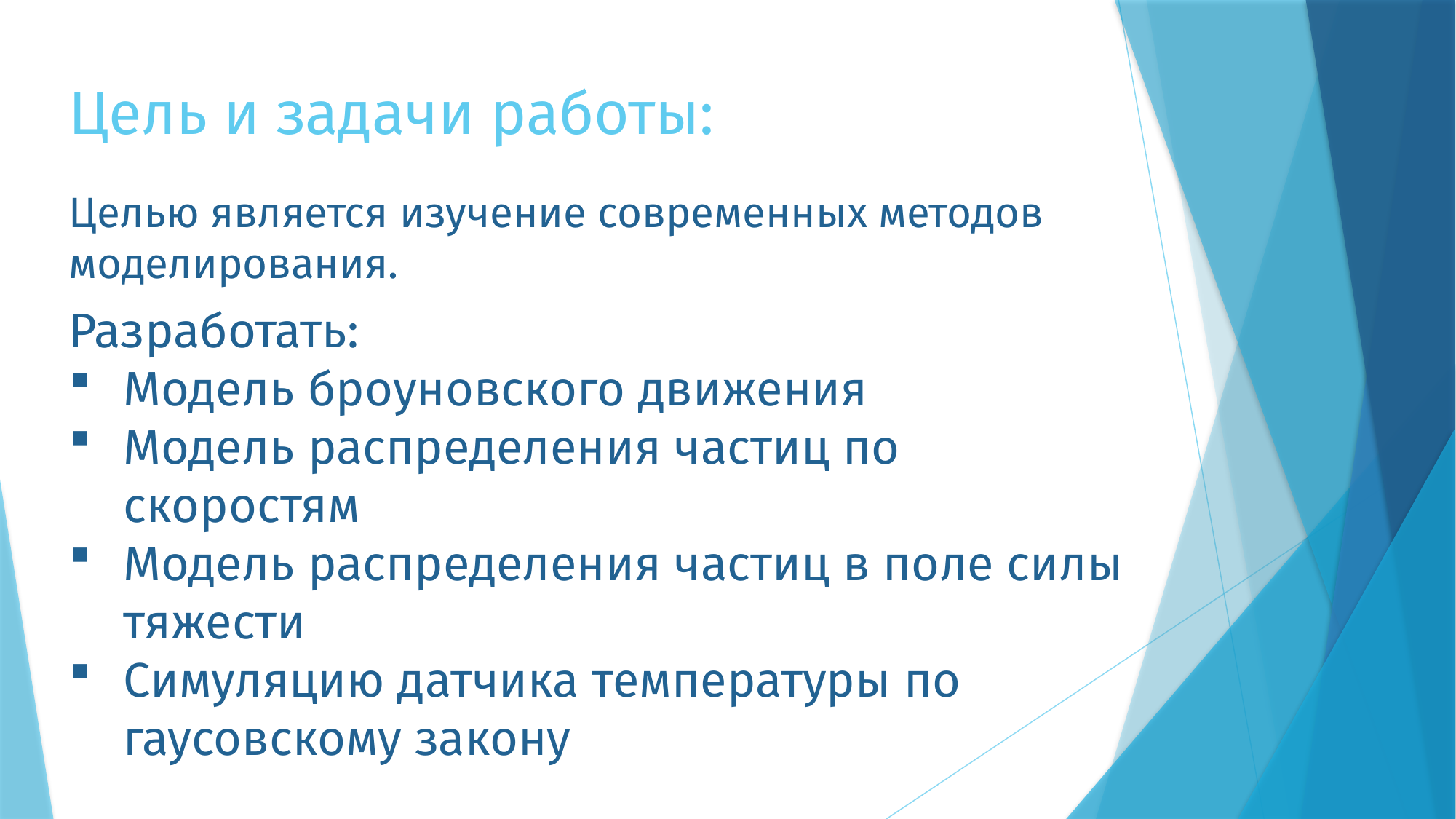

Цель и задачи работы:
Целью является изучение современных методов моделирования.
Разработать:
Модель броуновского движения
Модель распределения частиц по скоростям
Модель распределения частиц в поле силы тяжести
Симуляцию датчика температуры по гаусовскому закону